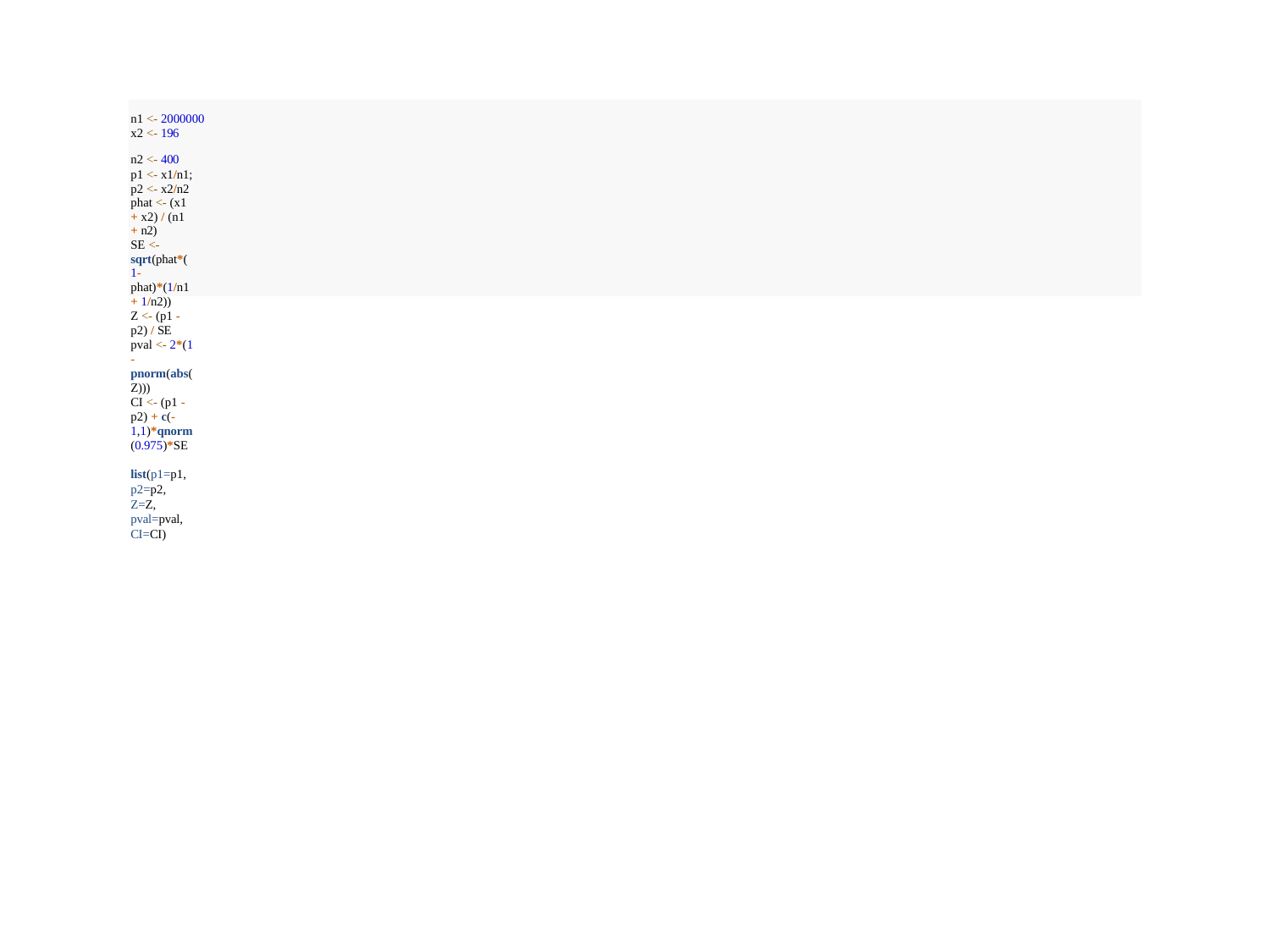

n1 <- 2000000
x2 <- 196
n2 <- 400
p1 <- x1/n1; p2 <- x2/n2
phat <- (x1 + x2) / (n1 + n2)
SE <- sqrt(phat*(1-phat)*(1/n1 + 1/n2))
Z <- (p1 - p2) / SE
pval <- 2*(1 - pnorm(abs(Z)))
CI <- (p1 - p2) + c(-1,1)*qnorm(0.975)*SE
list(p1=p1, p2=p2, Z=Z, pval=pval, CI=CI)